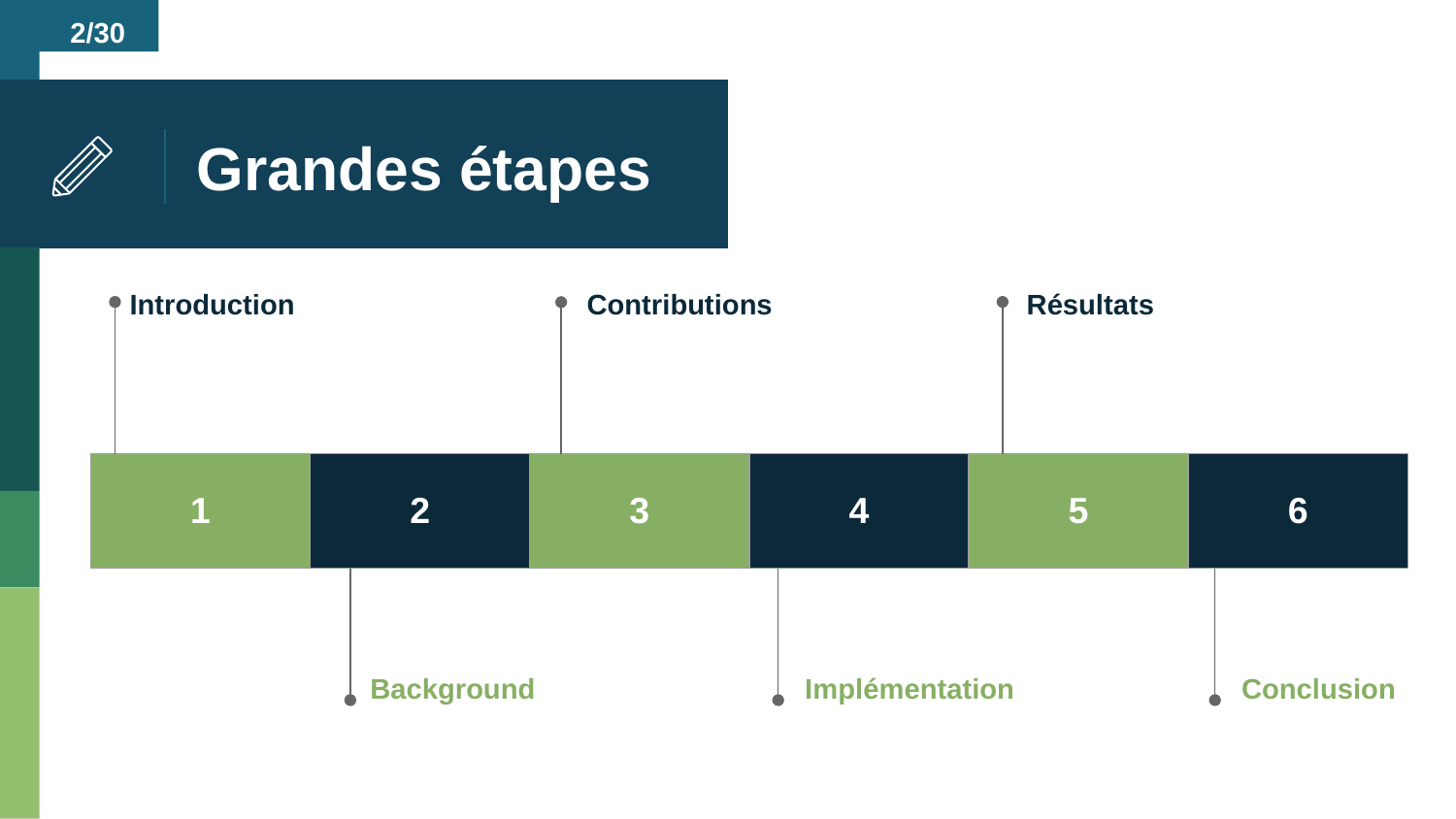

2/30
# Grandes étapes

Introduction
Résultats
Contributions
| 1 | 2 | 3 | 4 | 5 | 6 |
| --- | --- | --- | --- | --- | --- |
Implémentation
Background
Conclusion